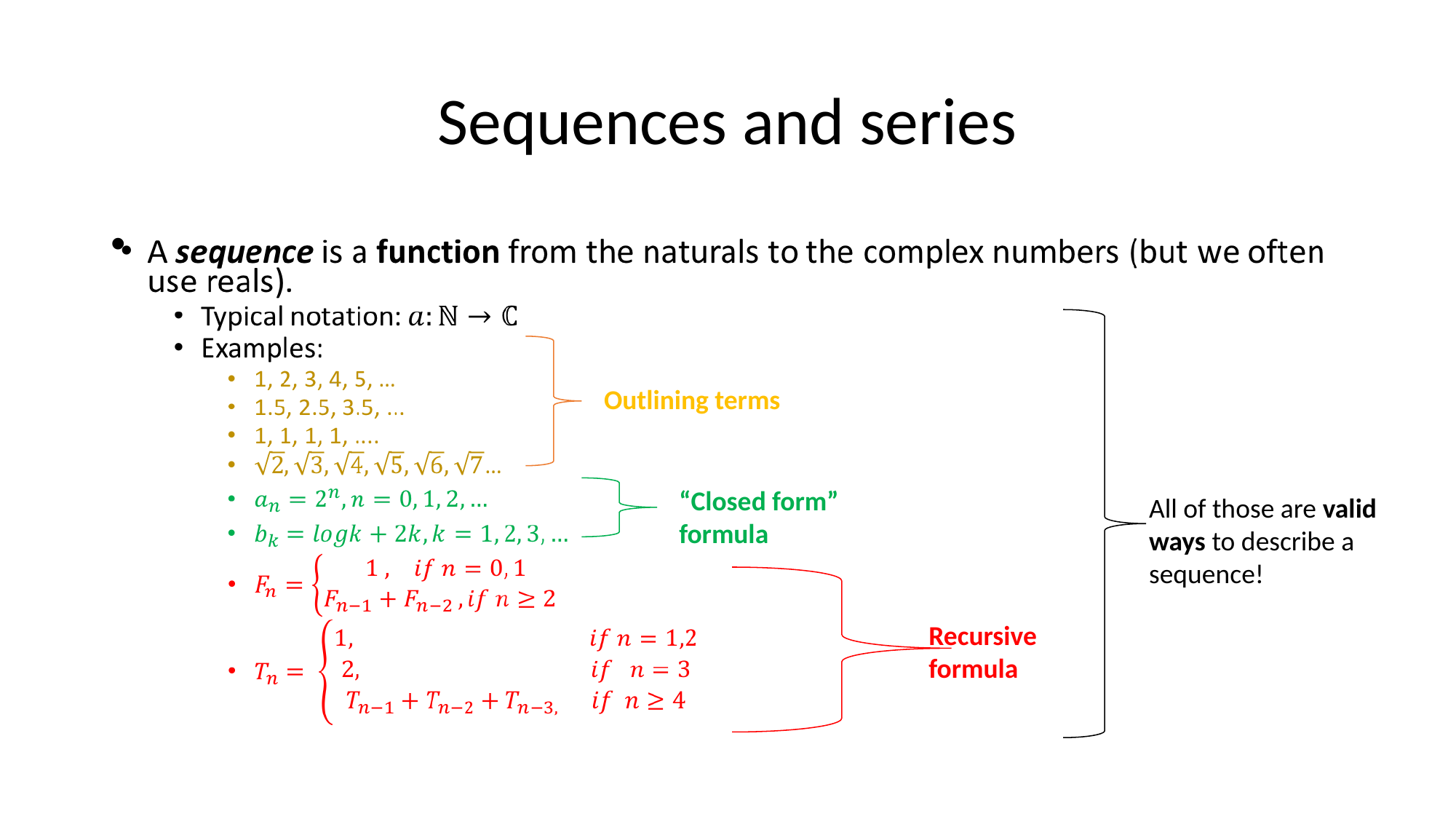

# Sequences and series

Outlining terms

“Closed form” formula
All of those are valid ways to describe a sequence!

Recursive
formula